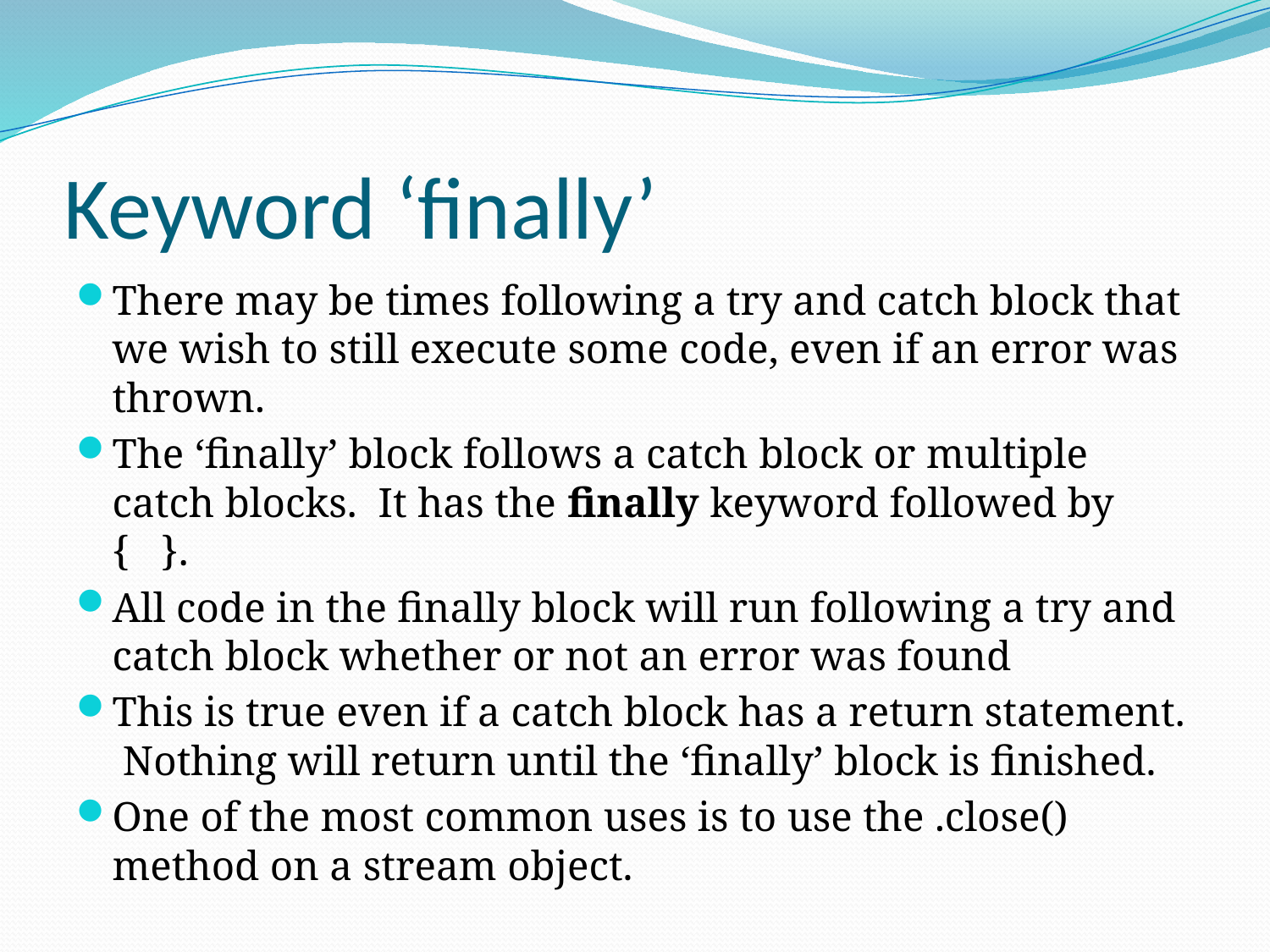

# Keyword ‘finally’
There may be times following a try and catch block that we wish to still execute some code, even if an error was thrown.
The ‘finally’ block follows a catch block or multiple catch blocks.  It has the finally keyword followed by {   }.
All code in the finally block will run following a try and catch block whether or not an error was found
This is true even if a catch block has a return statement.  Nothing will return until the ‘finally’ block is finished.
One of the most common uses is to use the .close() method on a stream object.